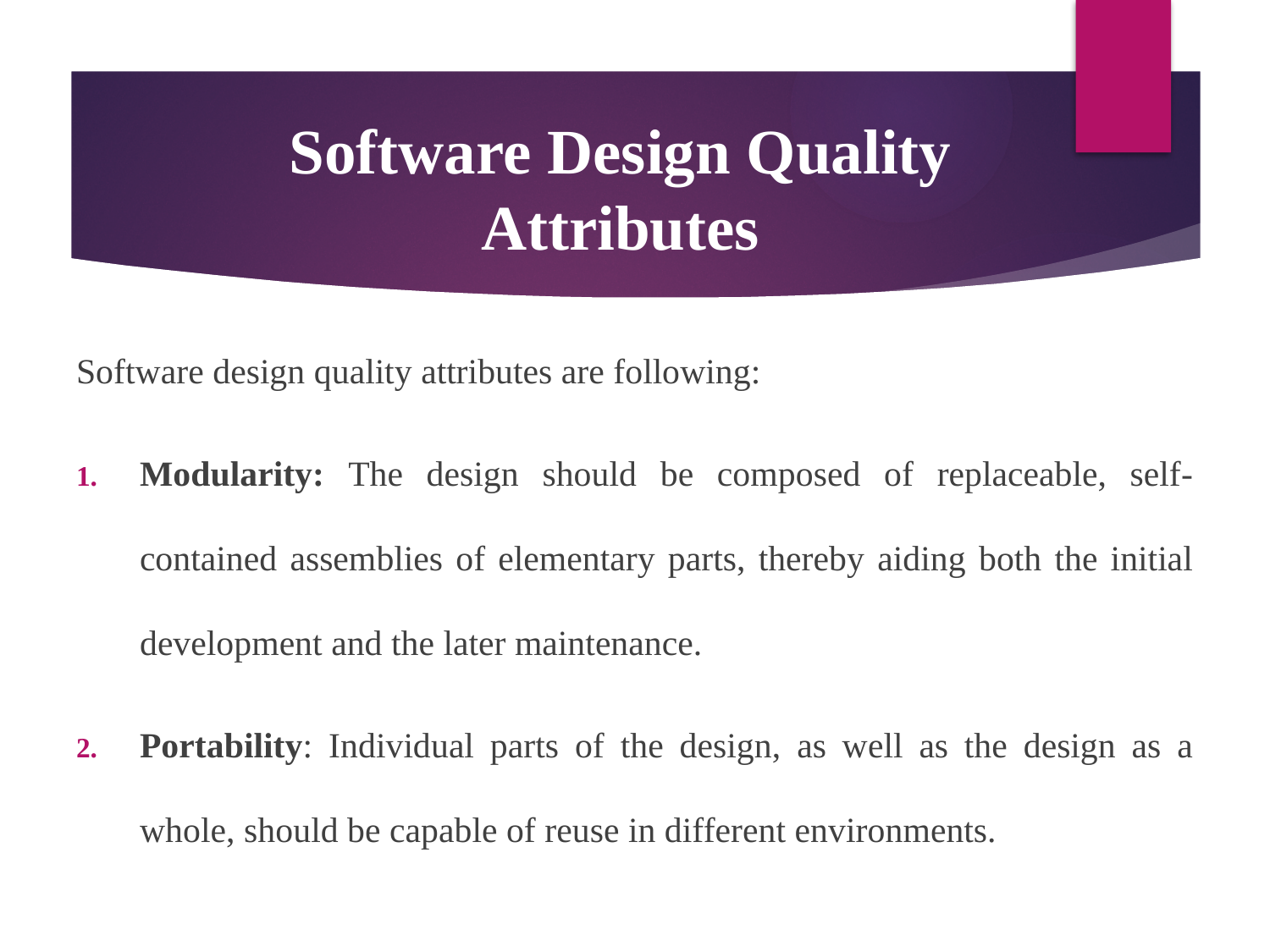

# Software Design Quality Attributes
Software design quality attributes are following:
Modularity: The design should be composed of replaceable, self-contained assemblies of elementary parts, thereby aiding both the initial development and the later maintenance.
Portability: Individual parts of the design, as well as the design as a whole, should be capable of reuse in different environments.